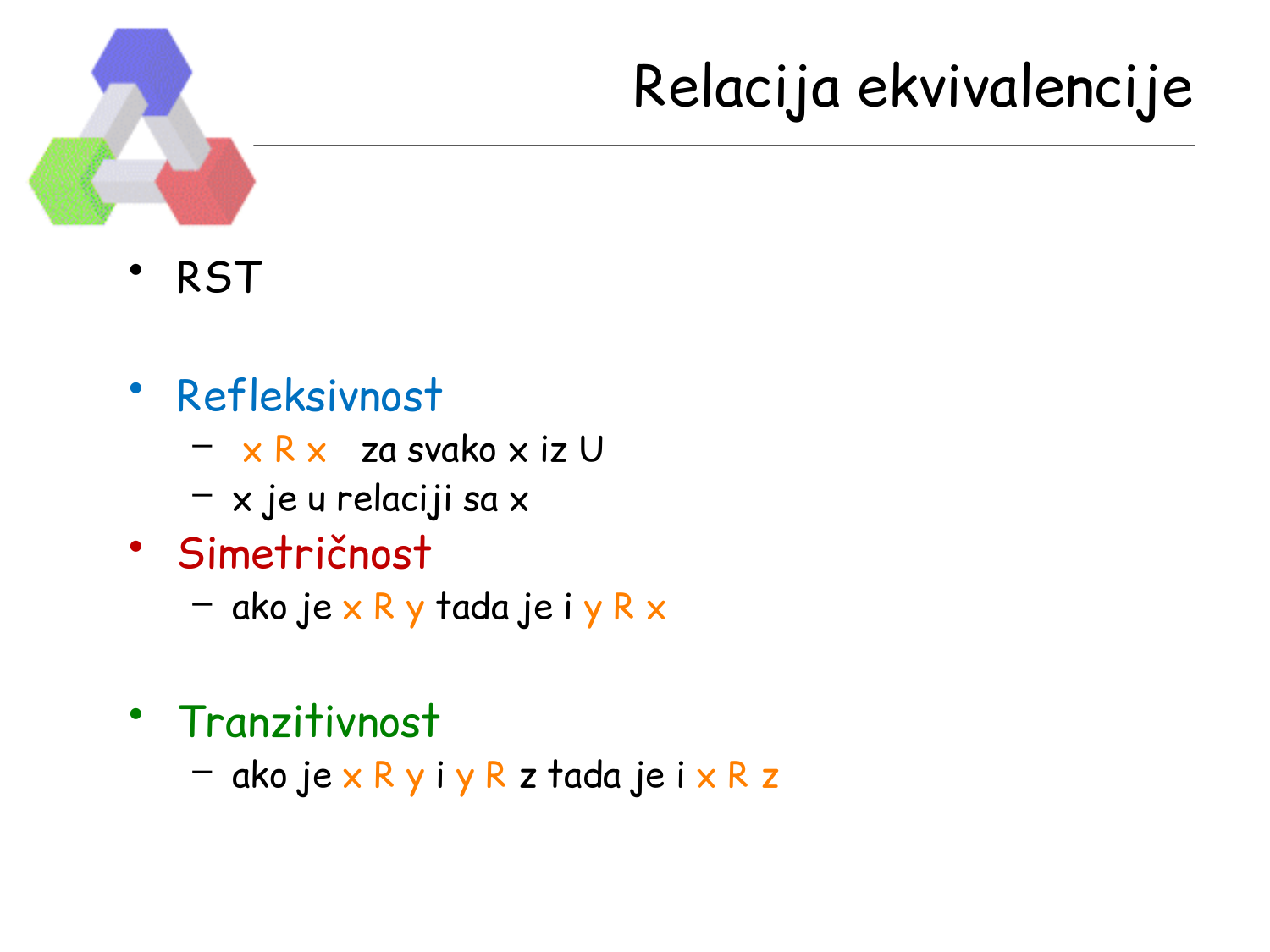

# Relacija ekvivalencije
RST

Refleksivnost
 x R x   za svako x iz U
x je u relaciji sa x
Simetričnost
ako je x R y tada je i y R x

Tranzitivnost
ako je x R y i y R z tada je i x R z